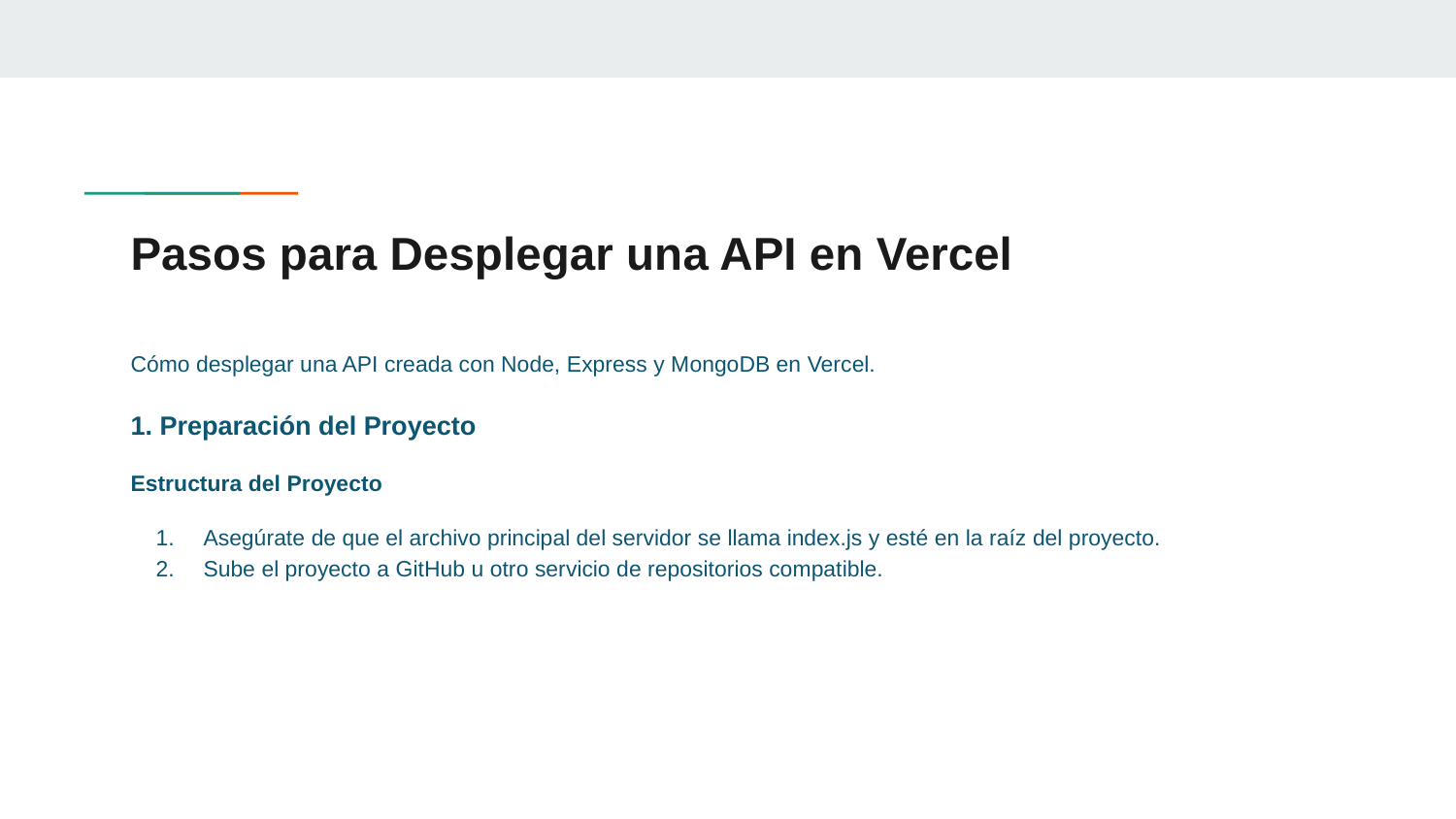

# Pasos para Desplegar una API en Vercel
Cómo desplegar una API creada con Node, Express y MongoDB en Vercel.
1. Preparación del Proyecto
Estructura del Proyecto
Asegúrate de que el archivo principal del servidor se llama index.js y esté en la raíz del proyecto.
Sube el proyecto a GitHub u otro servicio de repositorios compatible.